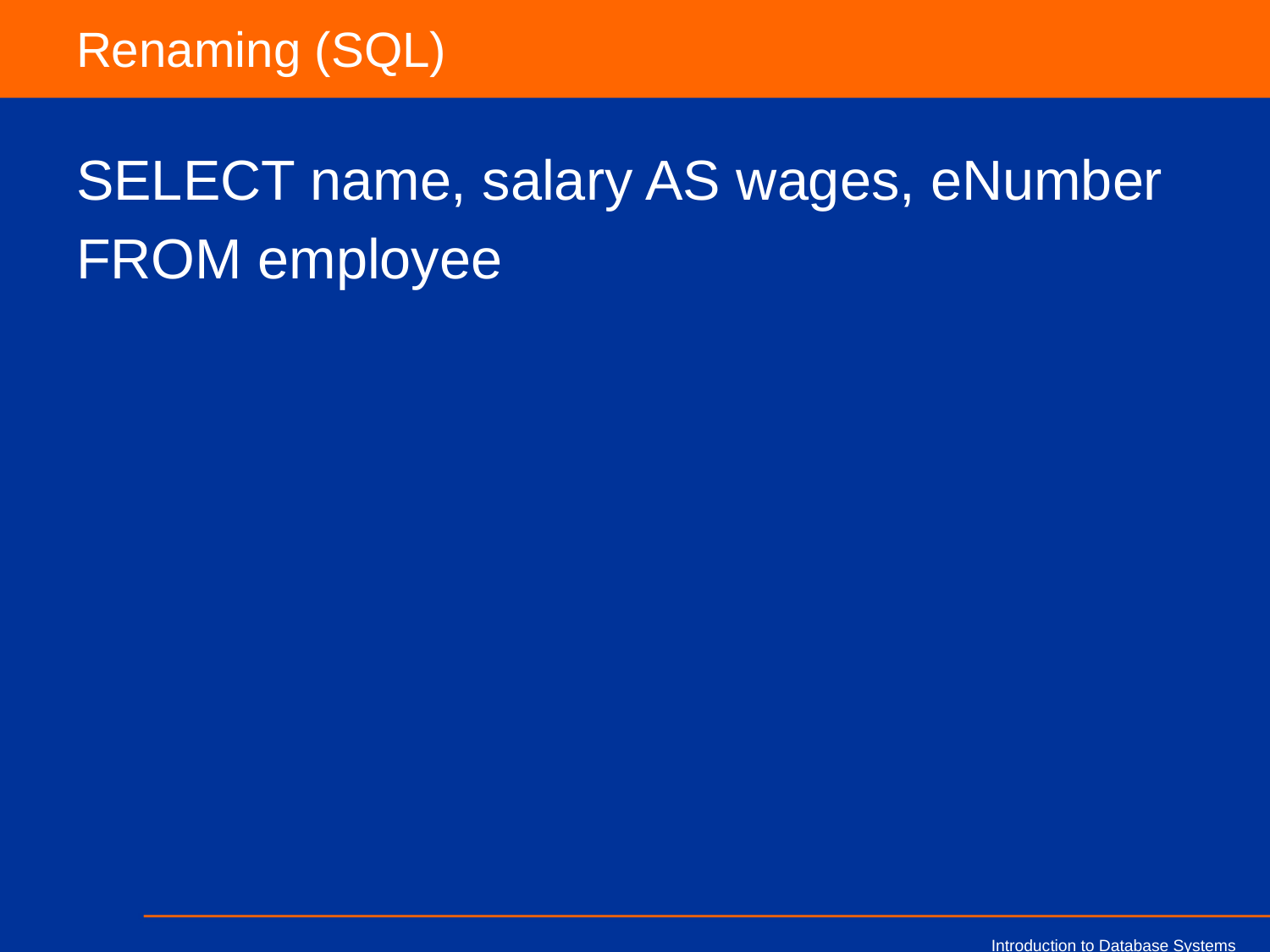

# Renaming (SQL)
SELECT name, salary AS wages, eNumber
FROM employee

Introduction to Database Systems